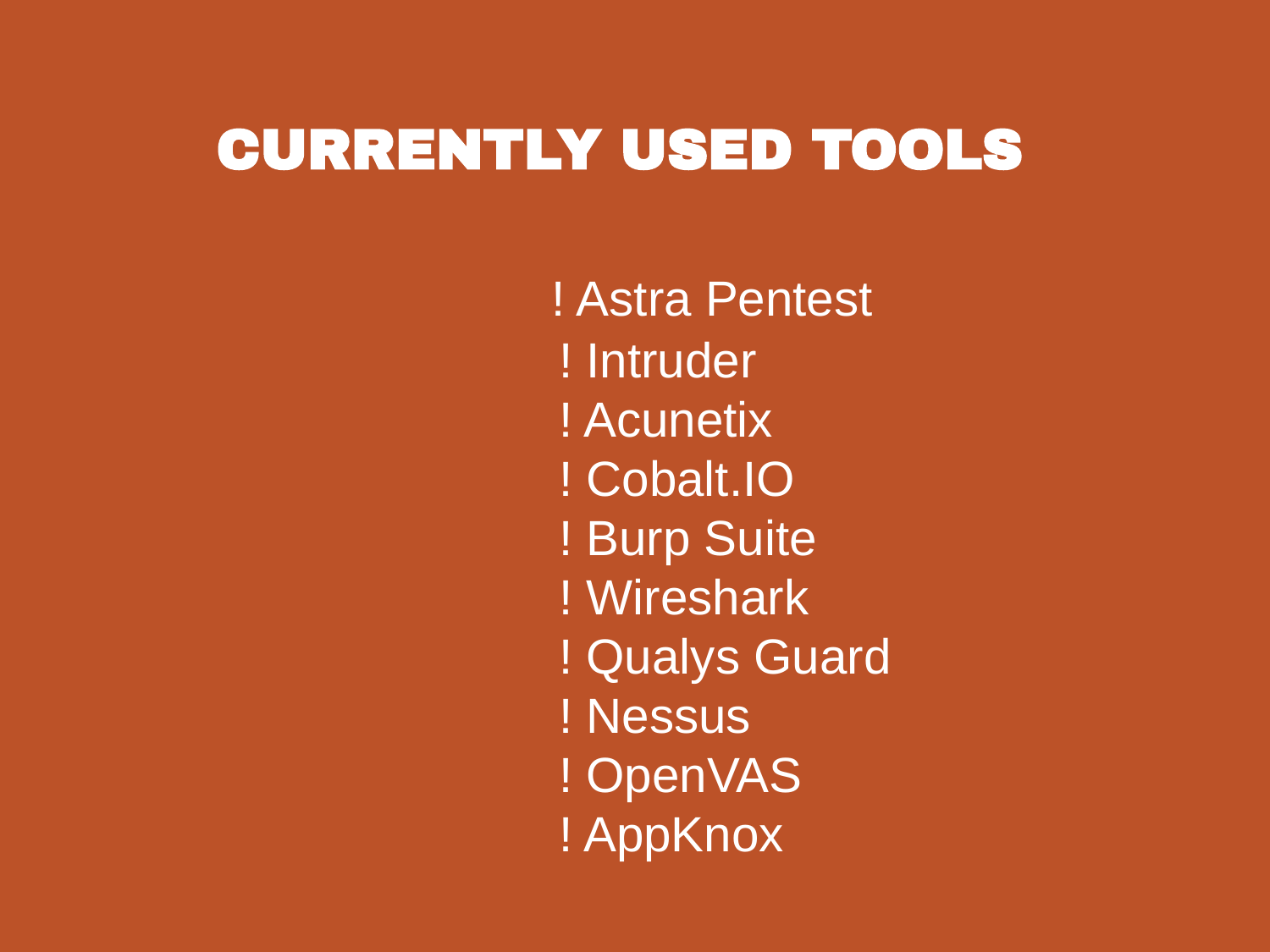

CURRENTLY USED TOOLS
                           ! Astra Pentest
                                   ! Intruder
                                   ! Acunetix
                                   ! Cobalt.IO
                                   ! Burp Suite
                                   ! Wireshark
                                   ! Qualys Guard
                                   ! Nessus
                                   ! OpenVAS
                                   ! AppKnox